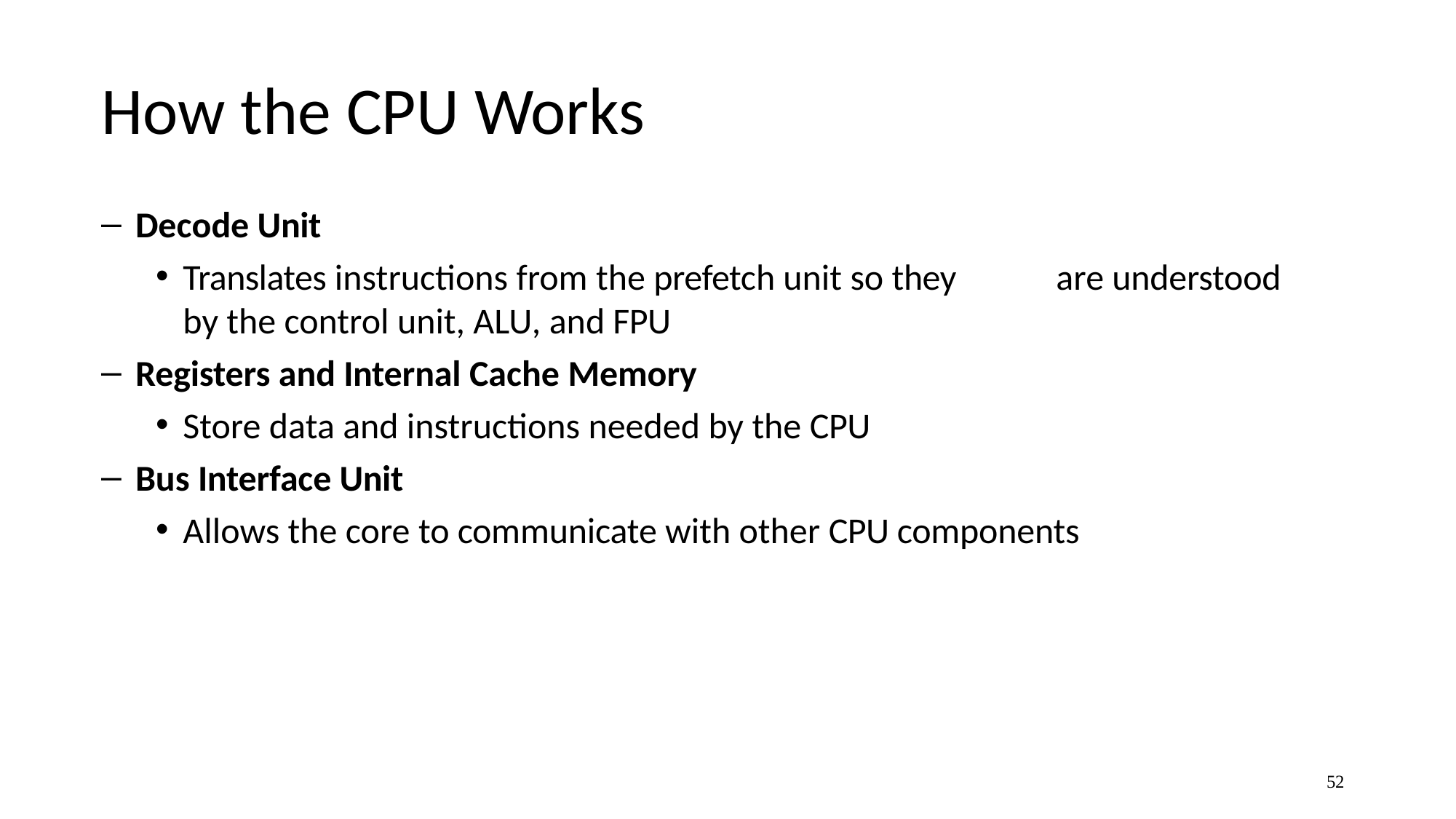

# How the CPU Works
Decode Unit
Translates instructions from the prefetch unit so they 	are understood by the control unit, ALU, and FPU
Registers and Internal Cache Memory
Store data and instructions needed by the CPU
Bus Interface Unit
Allows the core to communicate with other CPU components
52